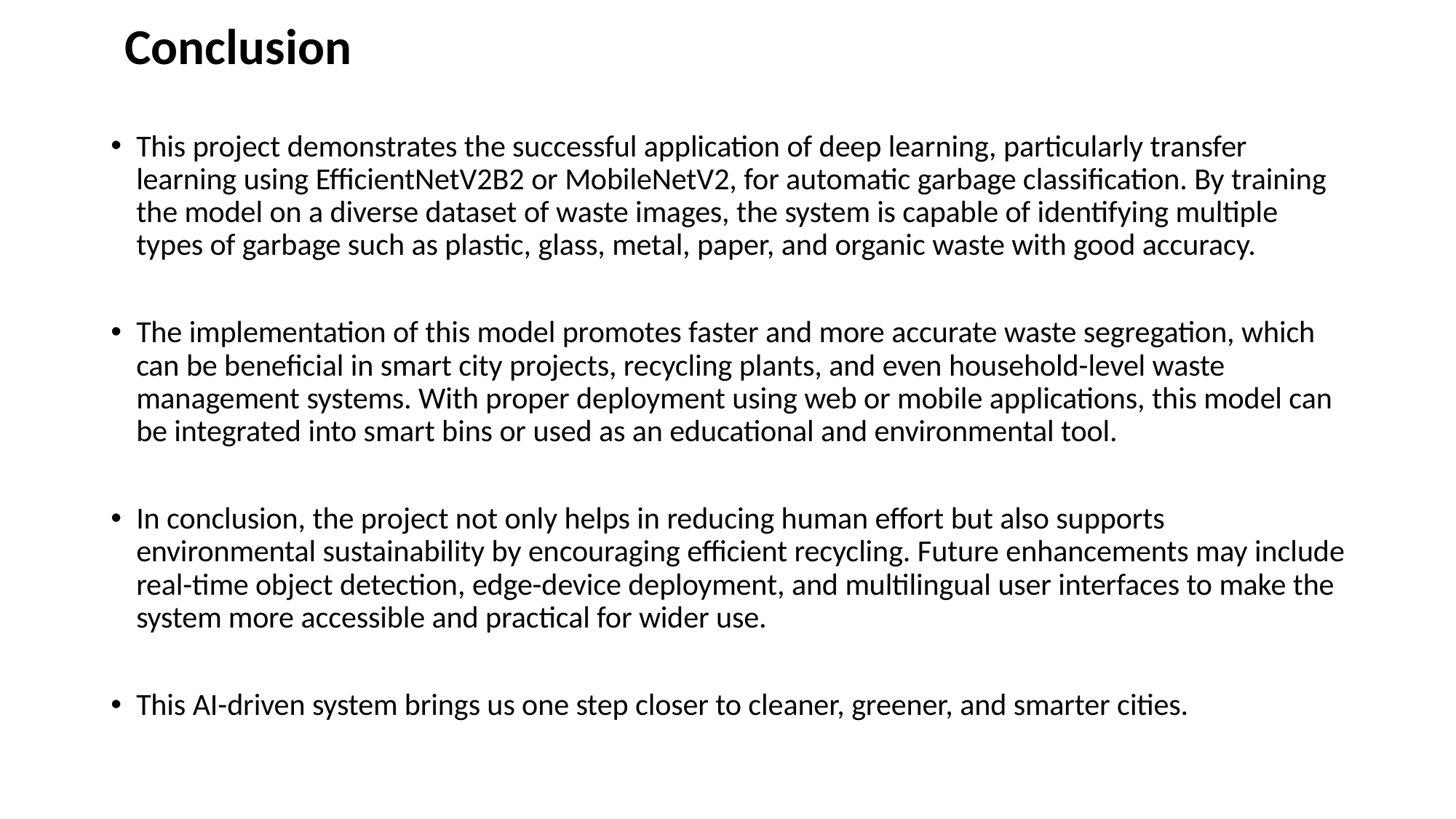

Conclusion

This project demonstrates the successful application of deep learning, particularly transfer learning using EfficientNetV2B2 or MobileNetV2, for automatic garbage classification. By training the model on a diverse dataset of waste images, the system is capable of identifying multiple types of garbage such as plastic, glass, metal, paper, and organic waste with good accuracy.

The implementation of this model promotes faster and more accurate waste segregation, which can be beneficial in smart city projects, recycling plants, and even household-level waste management systems. With proper deployment using web or mobile applications, this model can be integrated into smart bins or used as an educational and environmental tool.

In conclusion, the project not only helps in reducing human effort but also supports environmental sustainability by encouraging efficient recycling. Future enhancements may include real-time object detection, edge-device deployment, and multilingual user interfaces to make the system more accessible and practical for wider use.

This AI-driven system brings us one step closer to cleaner, greener, and smarter cities.